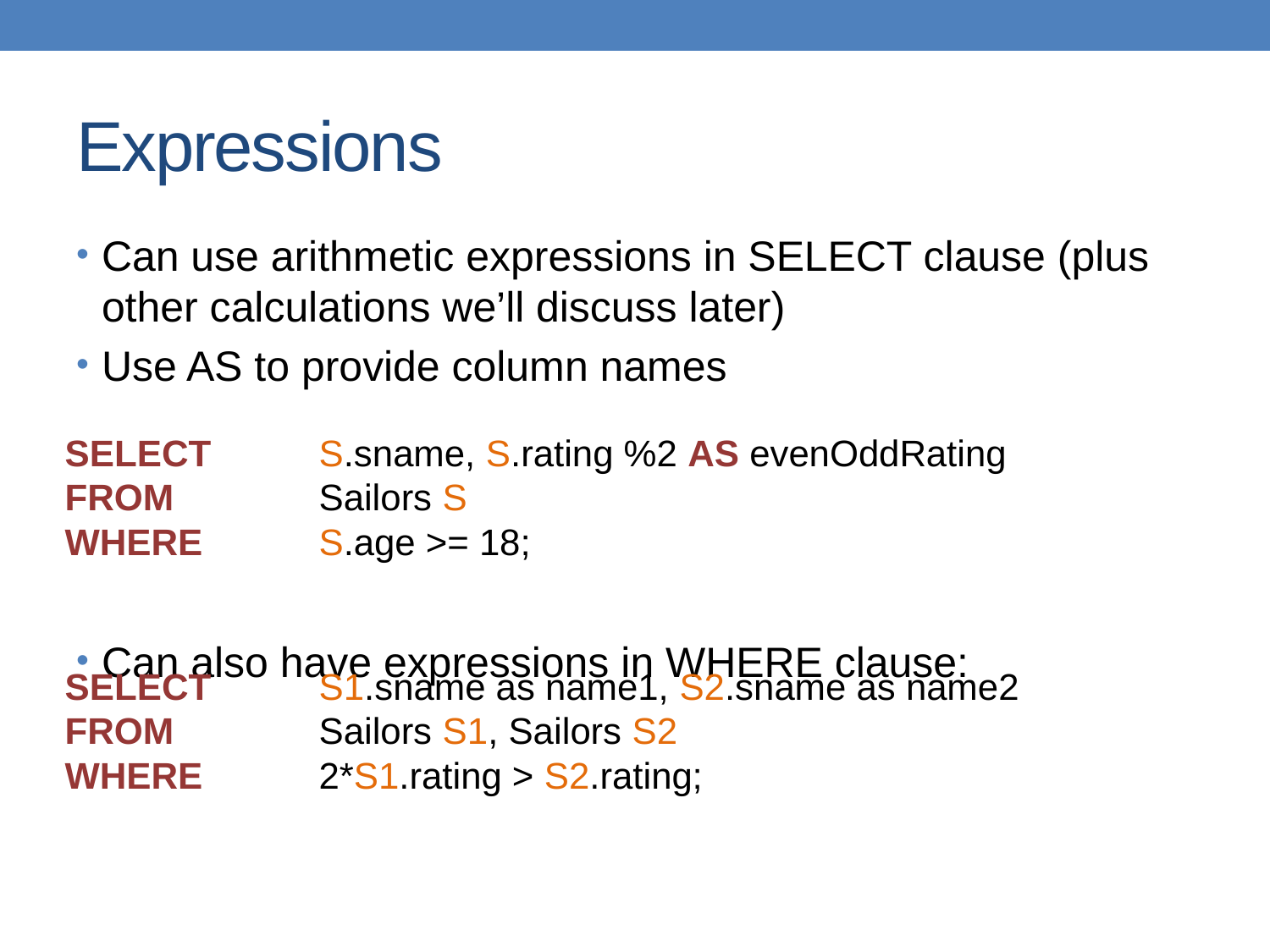

# Expressions
Can use arithmetic expressions in SELECT clause (plus other calculations we’ll discuss later)
Use AS to provide column names

Can also have expressions in WHERE clause:

SELECT 	S.sname, S.rating %2 AS evenOddRating
FROM   	Sailors S
WHERE 	S.age >= 18;
SELECT 	S1.sname as name1, S2.sname as name2
FROM   	Sailors S1, Sailors S2
WHERE 	2*S1.rating > S2.rating;